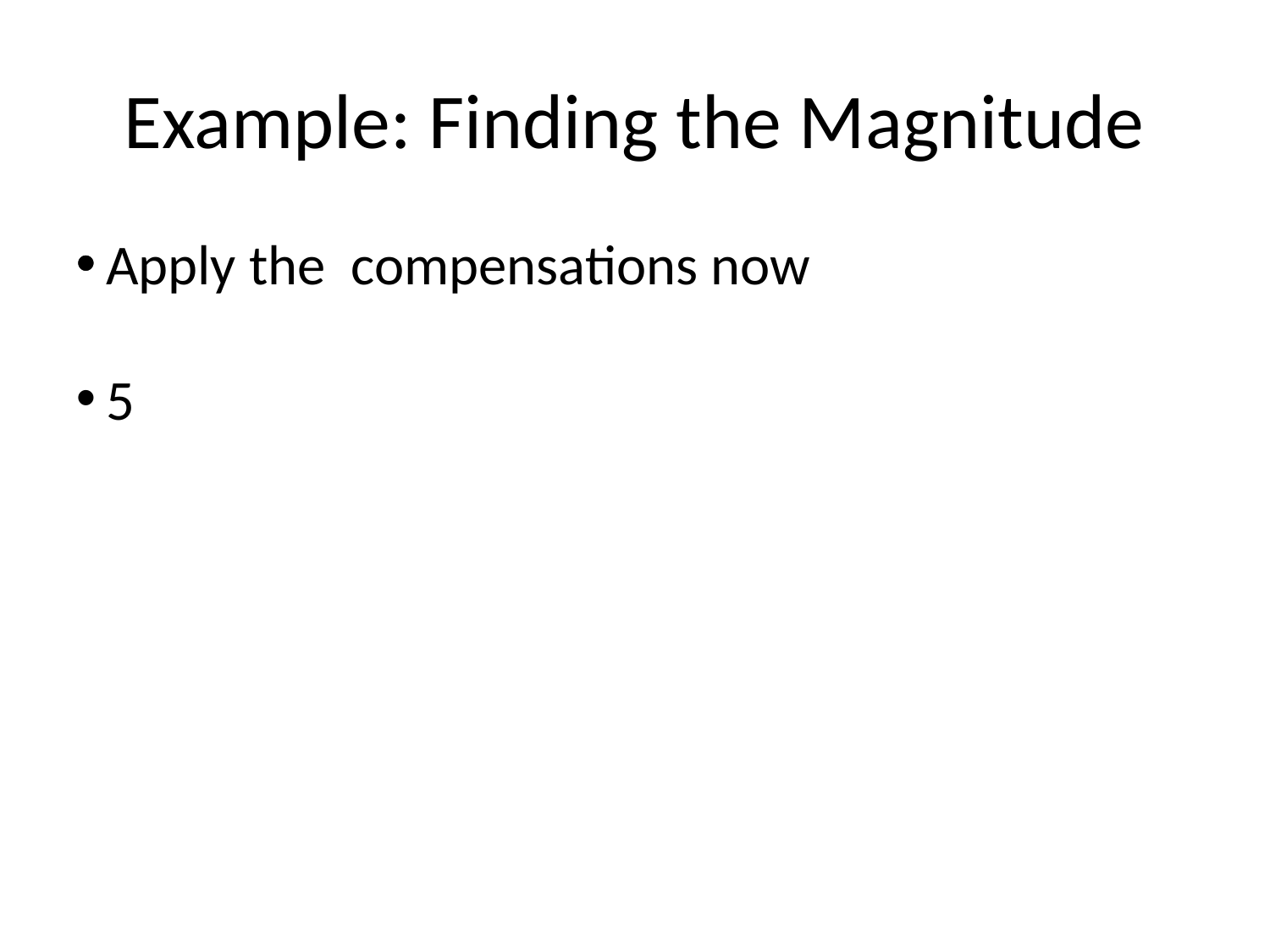

Example: Finding the Magnitude
Apply the  compensations now

5